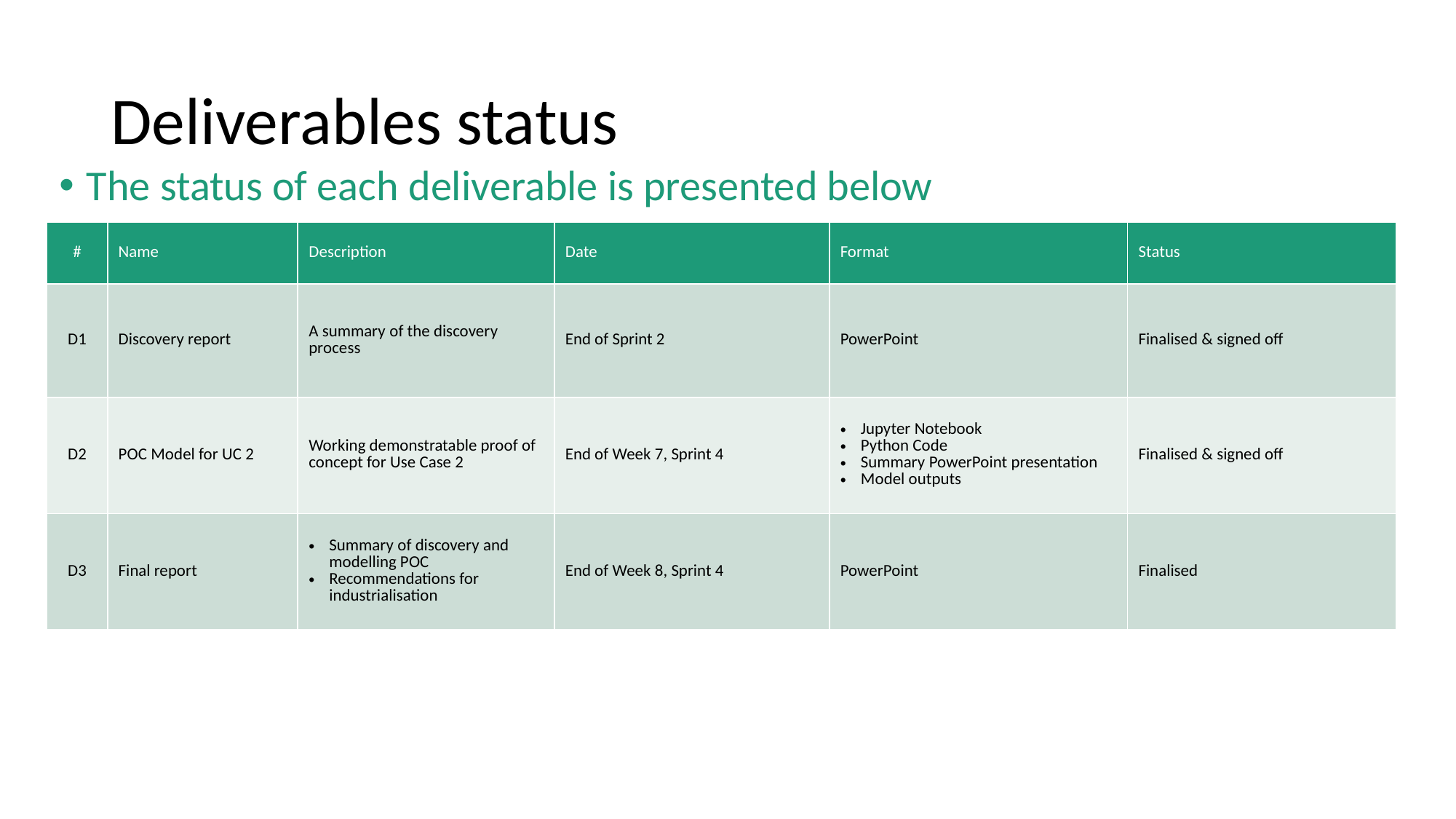

# Deliverables status
The status of each deliverable is presented below
| # | Name | Description | Date | Format | Status |
| --- | --- | --- | --- | --- | --- |
| D1 | Discovery report | A summary of the discovery process | End of Sprint 2 | PowerPoint | Finalised & signed off |
| D2 | POC Model for UC 2 | Working demonstratable proof of concept for Use Case 2 | End of Week 7, Sprint 4 | Jupyter Notebook Python Code Summary PowerPoint presentation Model outputs | Finalised & signed off |
| D3 | Final report | Summary of discovery and modelling POC Recommendations for industrialisation | End of Week 8, Sprint 4 | PowerPoint | Finalised |